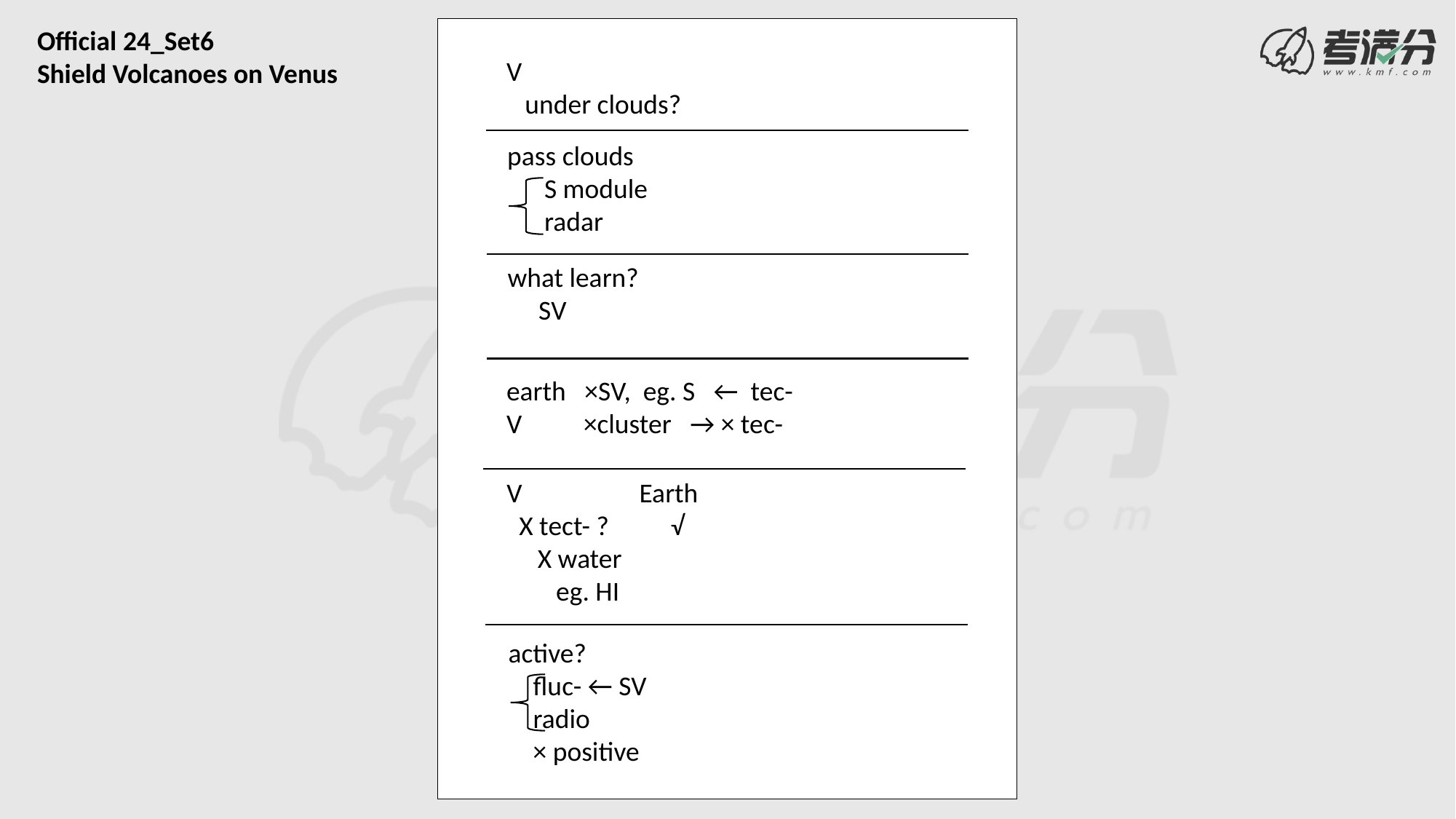

Official 24_Set6
Shield Volcanoes on Venus

V
   under clouds?
pass clouds
      S module
      radar

what learn?
     SV
earth   ×SV,  eg. S   ←  tec-
V          ×cluster   → × tec-
V                   Earth
  X tect- ?          √
     X water
        eg. HI
active?
    fluc- ← SV
    radio
    × positive